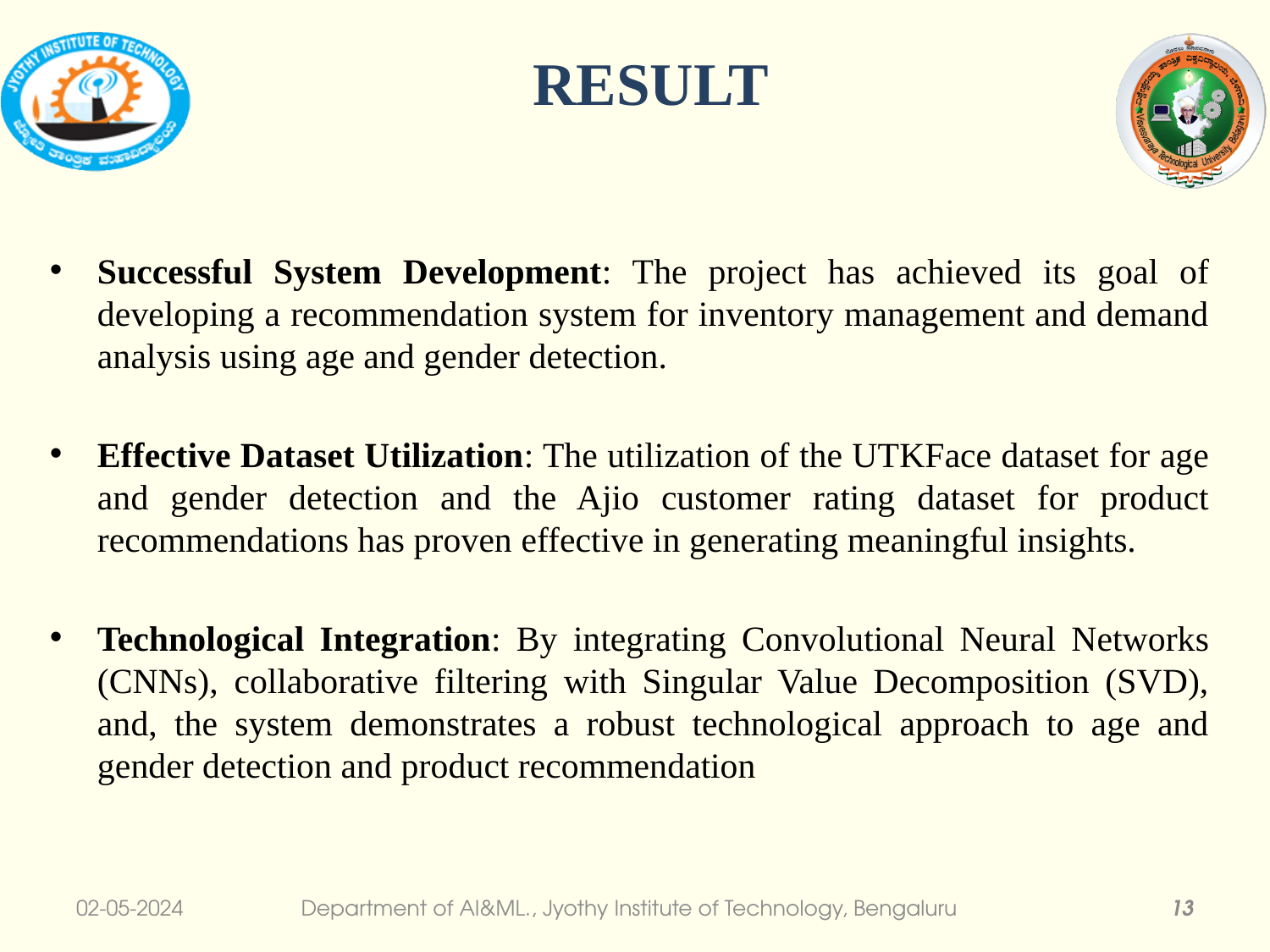

# RESULT

Successful System Development: The project has achieved its goal of developing a recommendation system for inventory management and demand analysis using age and gender detection.

Effective Dataset Utilization: The utilization of the UTKFace dataset for age and gender detection and the Ajio customer rating dataset for product recommendations has proven effective in generating meaningful insights.

Technological Integration: By integrating Convolutional Neural Networks (CNNs), collaborative filtering with Singular Value Decomposition (SVD), and, the system demonstrates a robust technological approach to age and gender detection and product recommendation

02-05-2024
Department of AI&ML., Jyothy Institute of Technology, Bengaluru
13